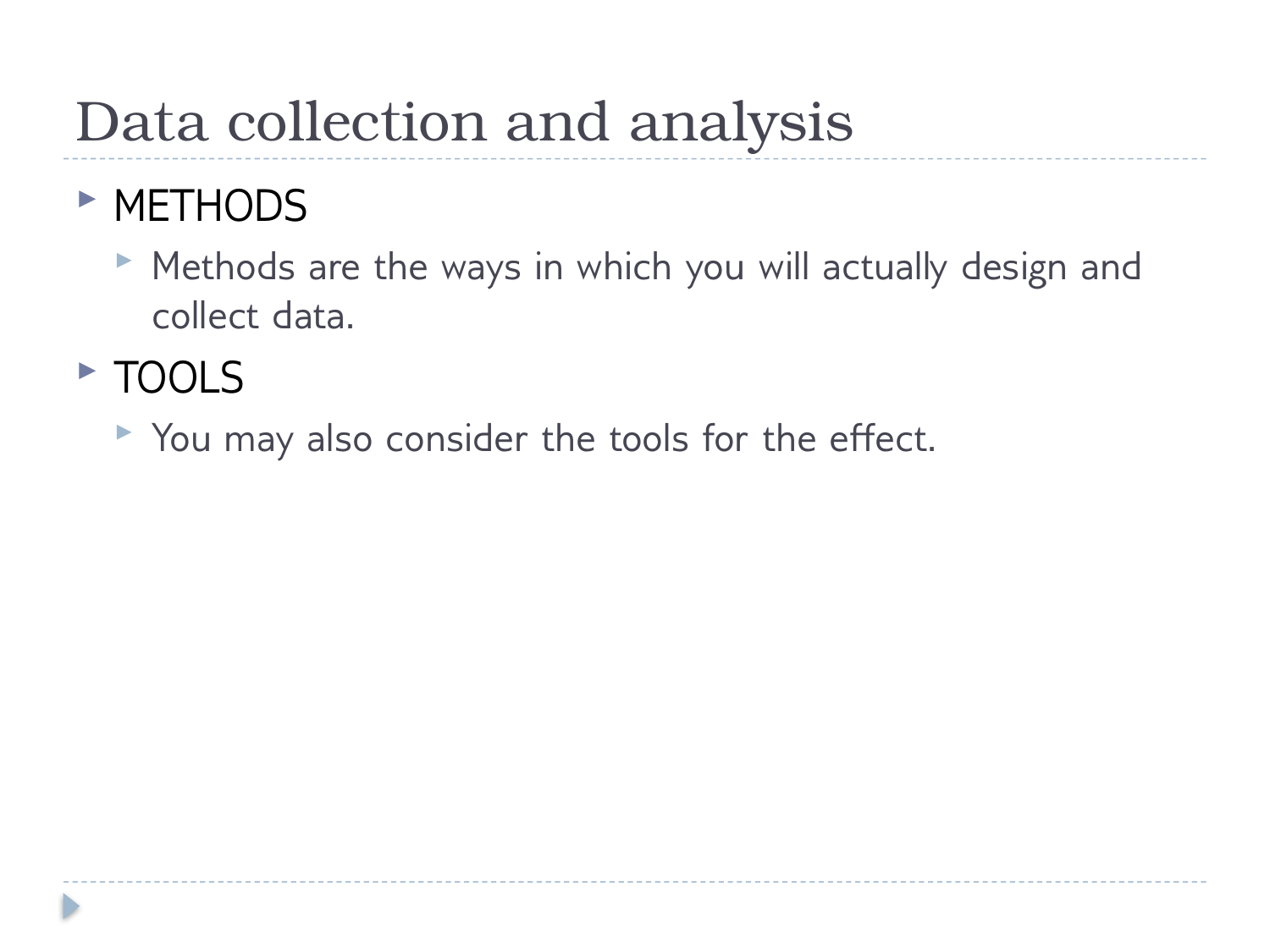

# Data collection and analysis
METHODS
Methods are the ways in which you will actually design and collect data.
TOOLS
You may also consider the tools for the effect.